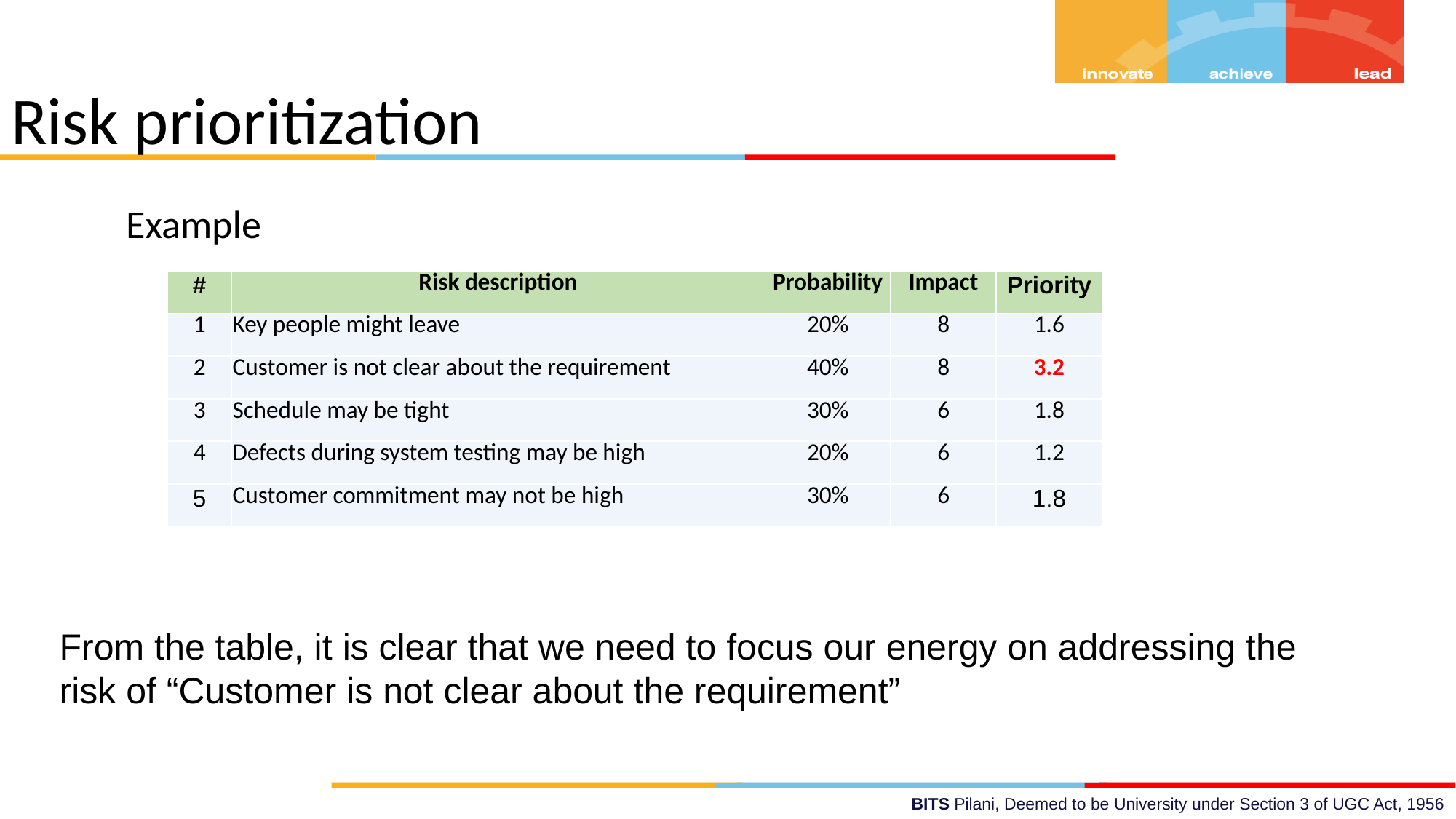

Risk prioritization
Example
| # | Risk description | Probability | Impact | Priority |
| --- | --- | --- | --- | --- |
| 1 | Key people might leave | 20% | 8 | 1.6 |
| 2 | Customer is not clear about the requirement | 40% | 8 | 3.2 |
| 3 | Schedule may be tight | 30% | 6 | 1.8 |
| 4 | Defects during system testing may be high | 20% | 6 | 1.2 |
| 5 | Customer commitment may not be high | 30% | 6 | 1.8 |
From the table, it is clear that we need to focus our energy on addressing the risk of “Customer is not clear about the requirement”